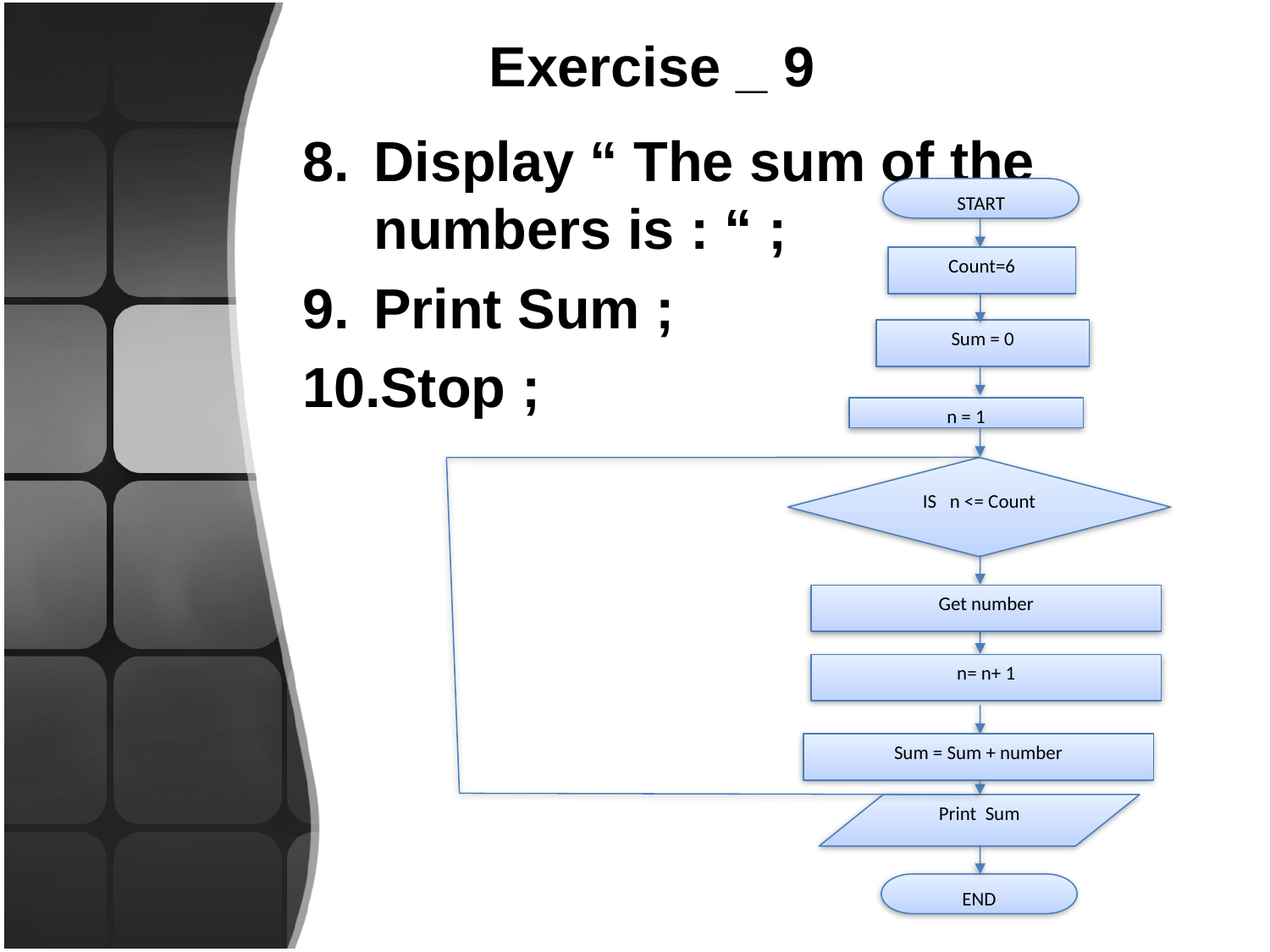

# Exercise _ 9
Display “ The sum of the numbers is : “ ;
Print Sum ;
Stop ;
START

Count=6
Sum = 0
n = 1
IS   n <= Count
Print  Sum
END

Get number
n= n+ 1
Sum = Sum + number